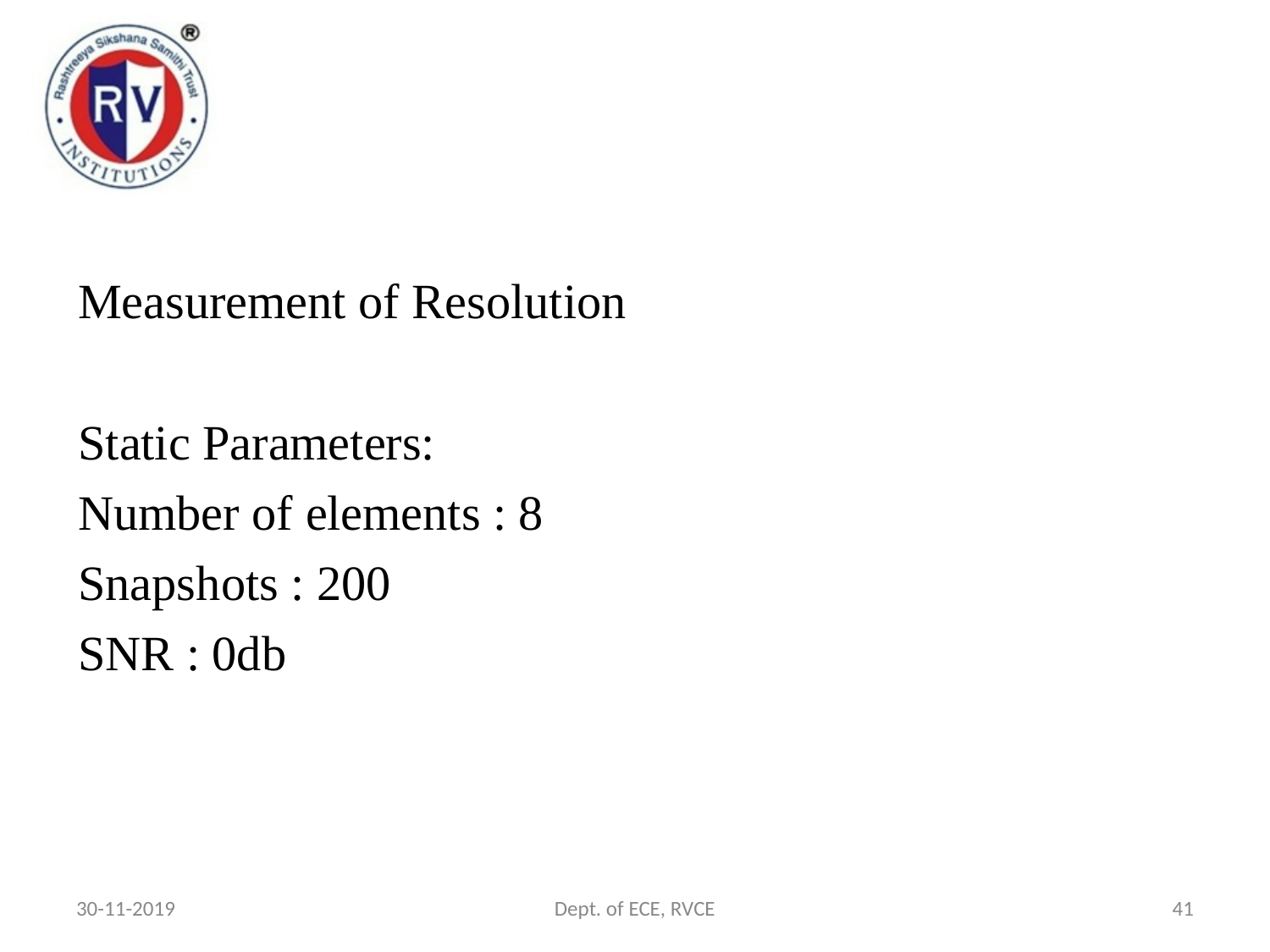

Measurement of Resolution

Static Parameters:
Number of elements : 8
Snapshots : 200
SNR : 0db

30-11-2019
Dept. of ECE, RVCE
41